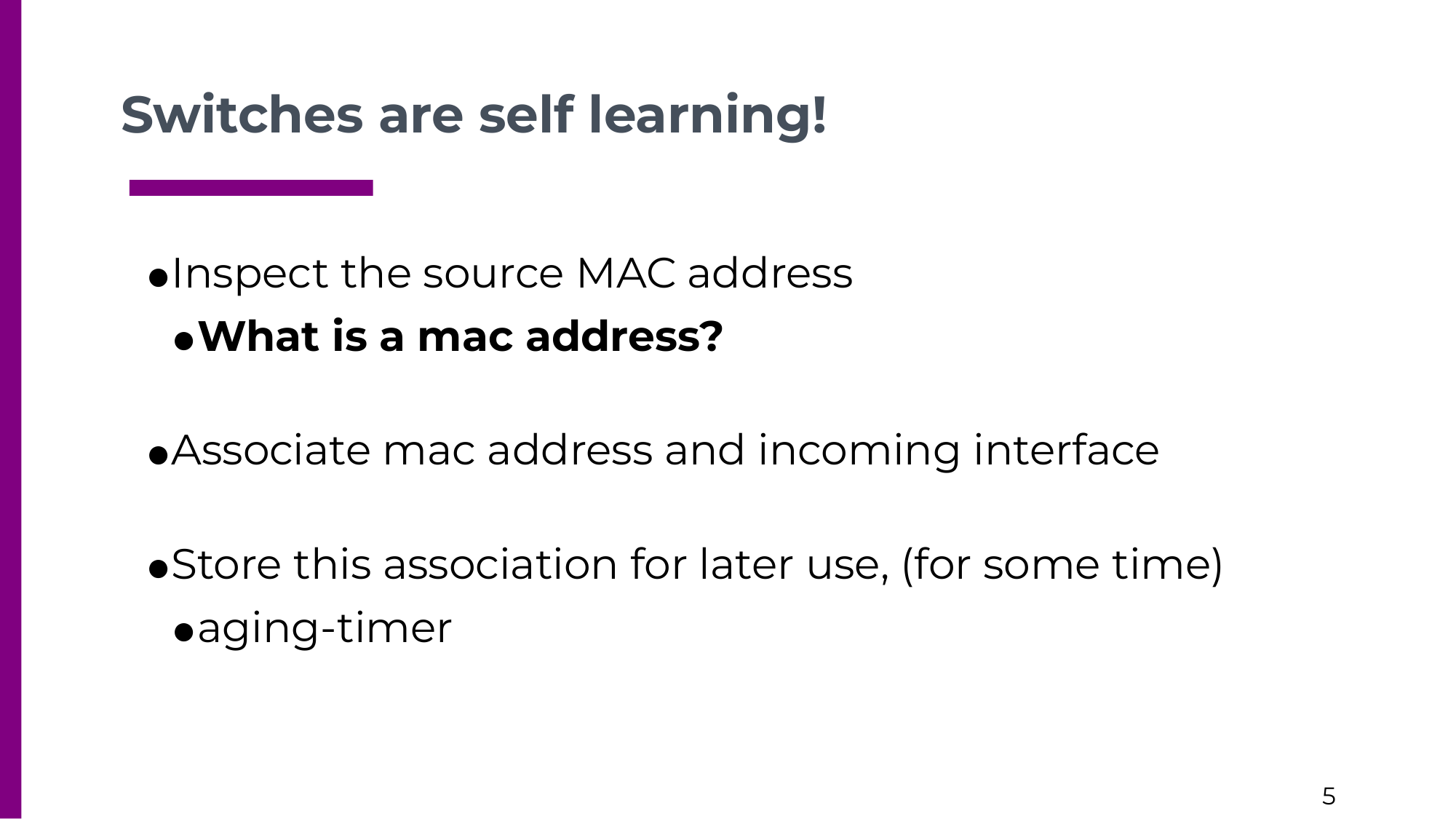

Switches are self learning!
Inspect the source MAC address
What is a mac address?
Associate mac address and incoming interface
Store this association for later use, (for some time)
aging-timer